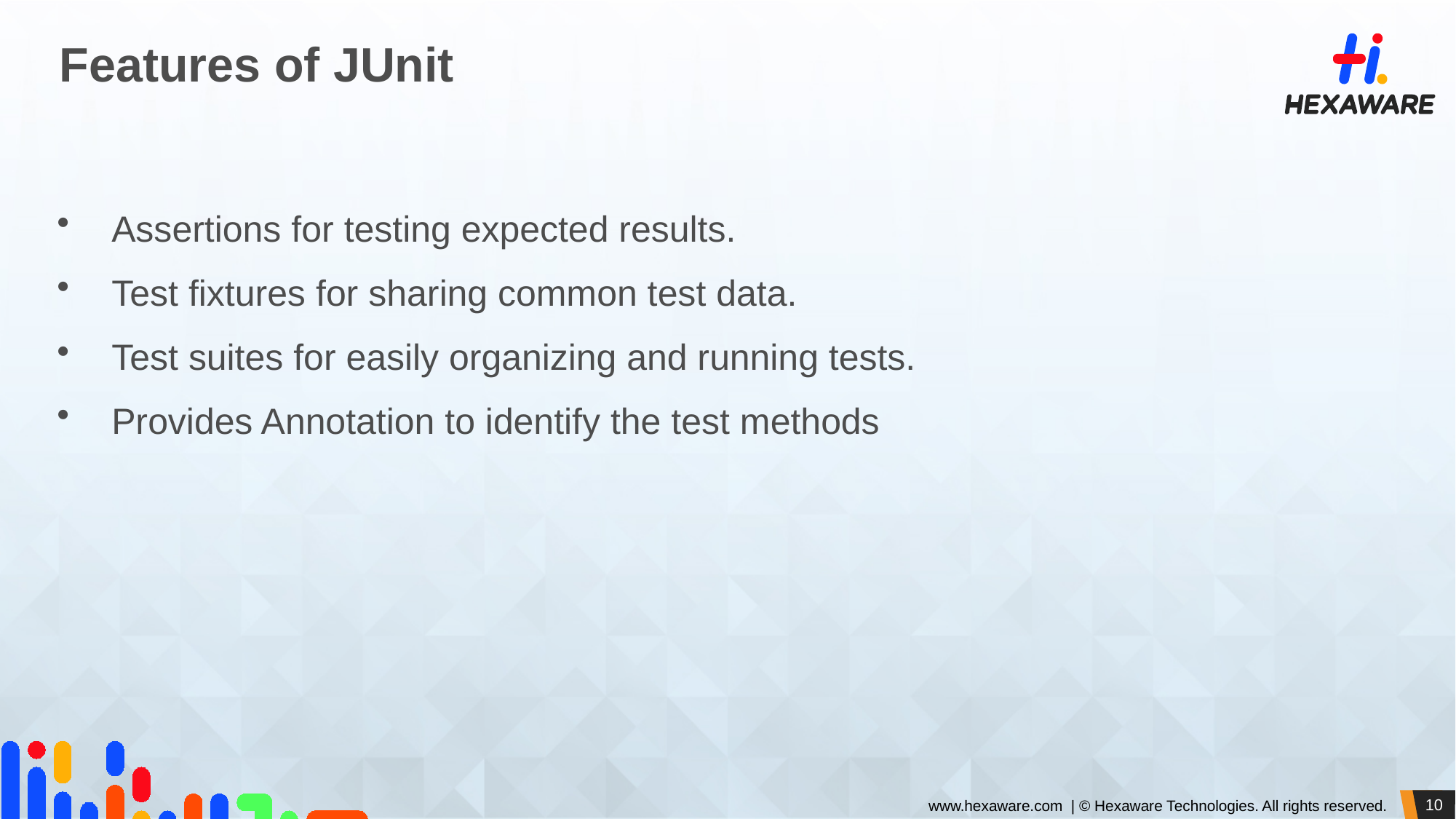

# Features of JUnit
Assertions for testing expected results.
Test fixtures for sharing common test data.
Test suites for easily organizing and running tests.
Provides Annotation to identify the test methods